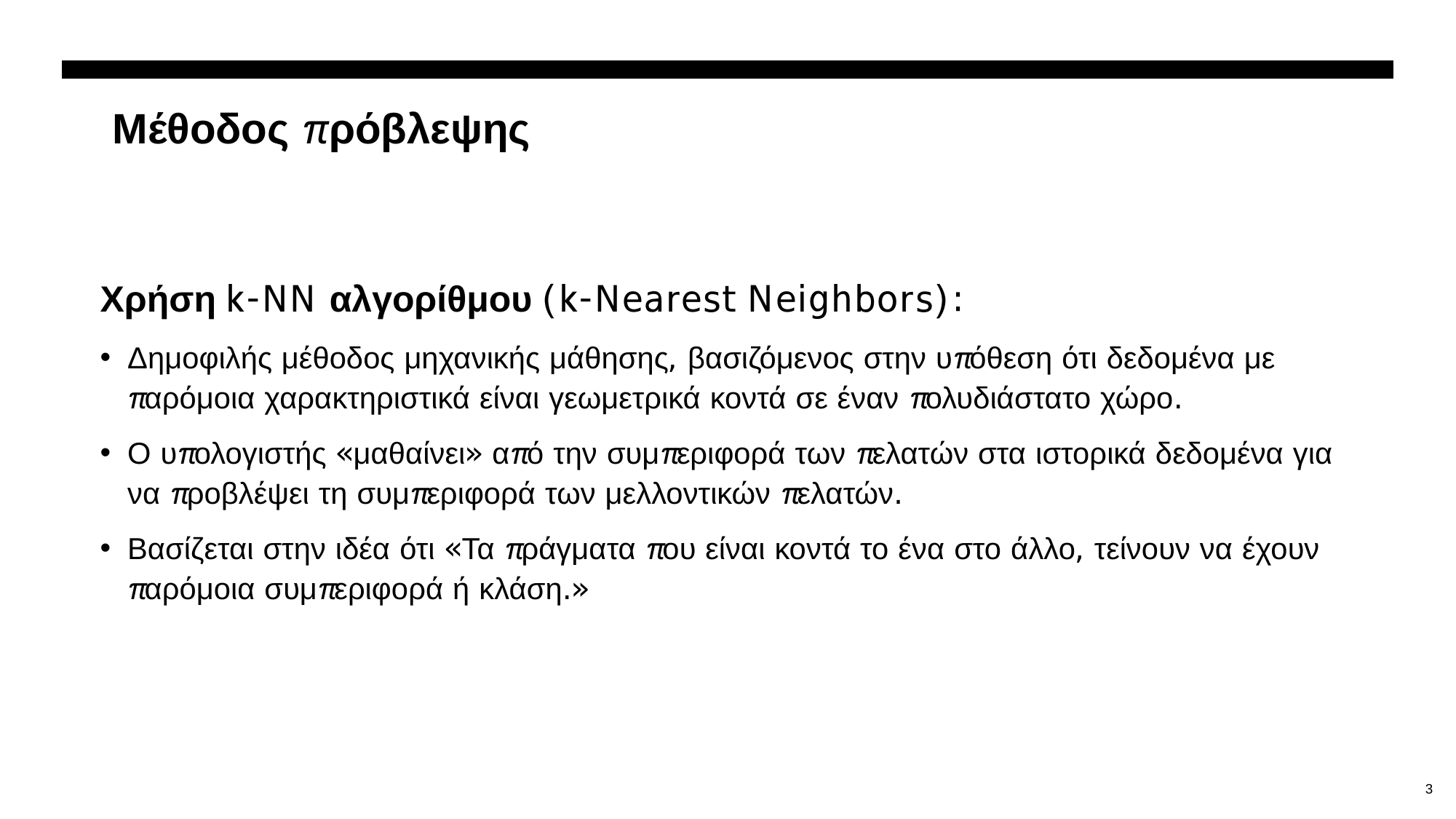

# Μέθοδος πρόβλεψης
Χρήση k-NN αλγορίθμου (k-Nearest Neighbors):
Δημοφιλής μέθοδος μηχανικής μάθησης, βασιζόμενος στην υπόθεση ότι δεδομένα με παρόμοια χαρακτηριστικά είναι γεωμετρικά κοντά σε έναν πολυδιάστατο χώρο.
Ο υπολογιστής «μαθαίνει» από την συμπεριφορά των πελατών στα ιστορικά δεδομένα για να προβλέψει τη συμπεριφορά των μελλοντικών πελατών.
Βασίζεται στην ιδέα ότι «Τα πράγματα που είναι κοντά το ένα στο άλλο, τείνουν να έχουν παρόμοια συμπεριφορά ή κλάση.»

3